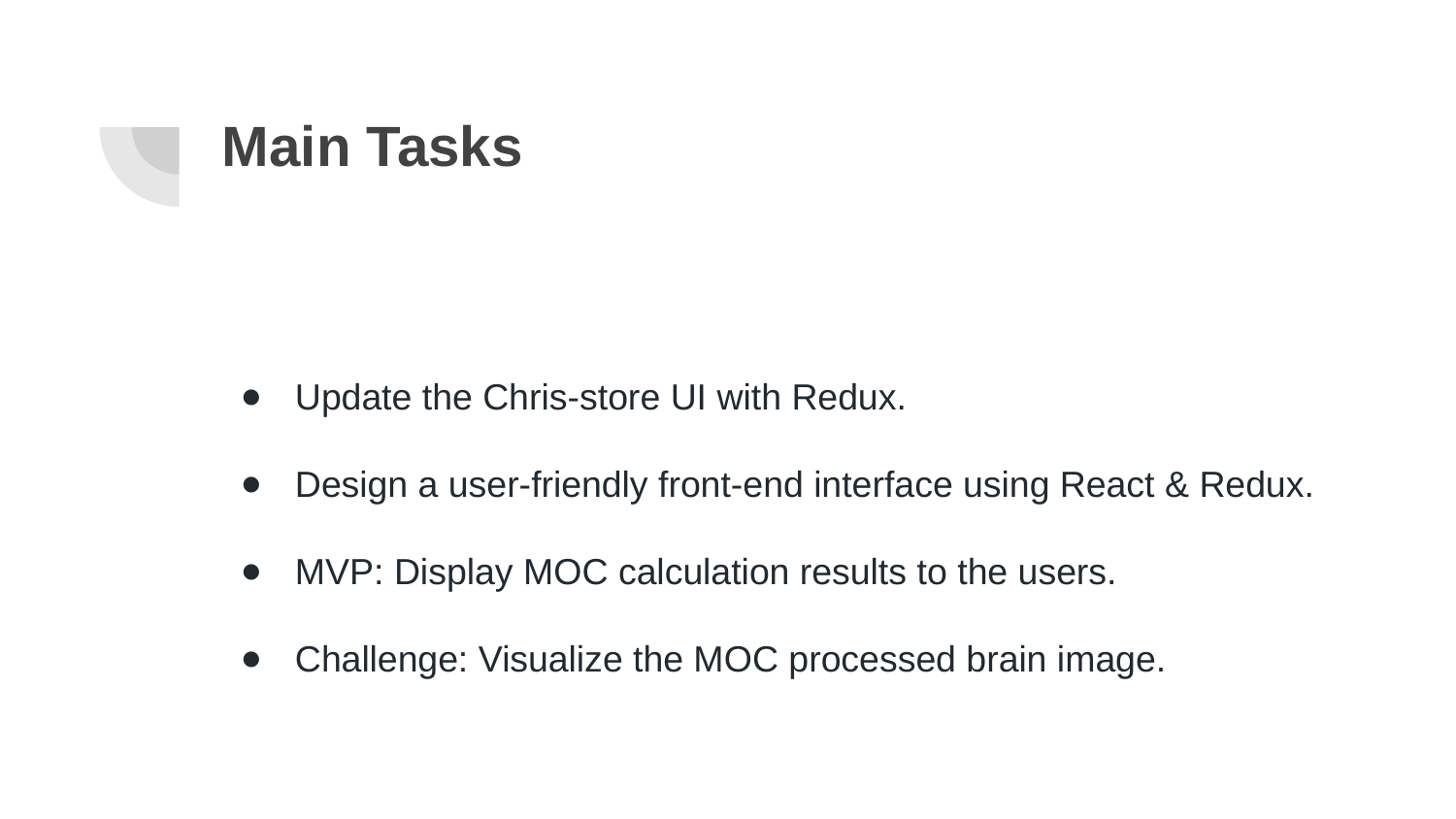

# Main Tasks
Update the Chris-store UI with Redux.
Design a user-friendly front-end interface using React & Redux.
MVP: Display MOC calculation results to the users.
Challenge: Visualize the MOC processed brain image.